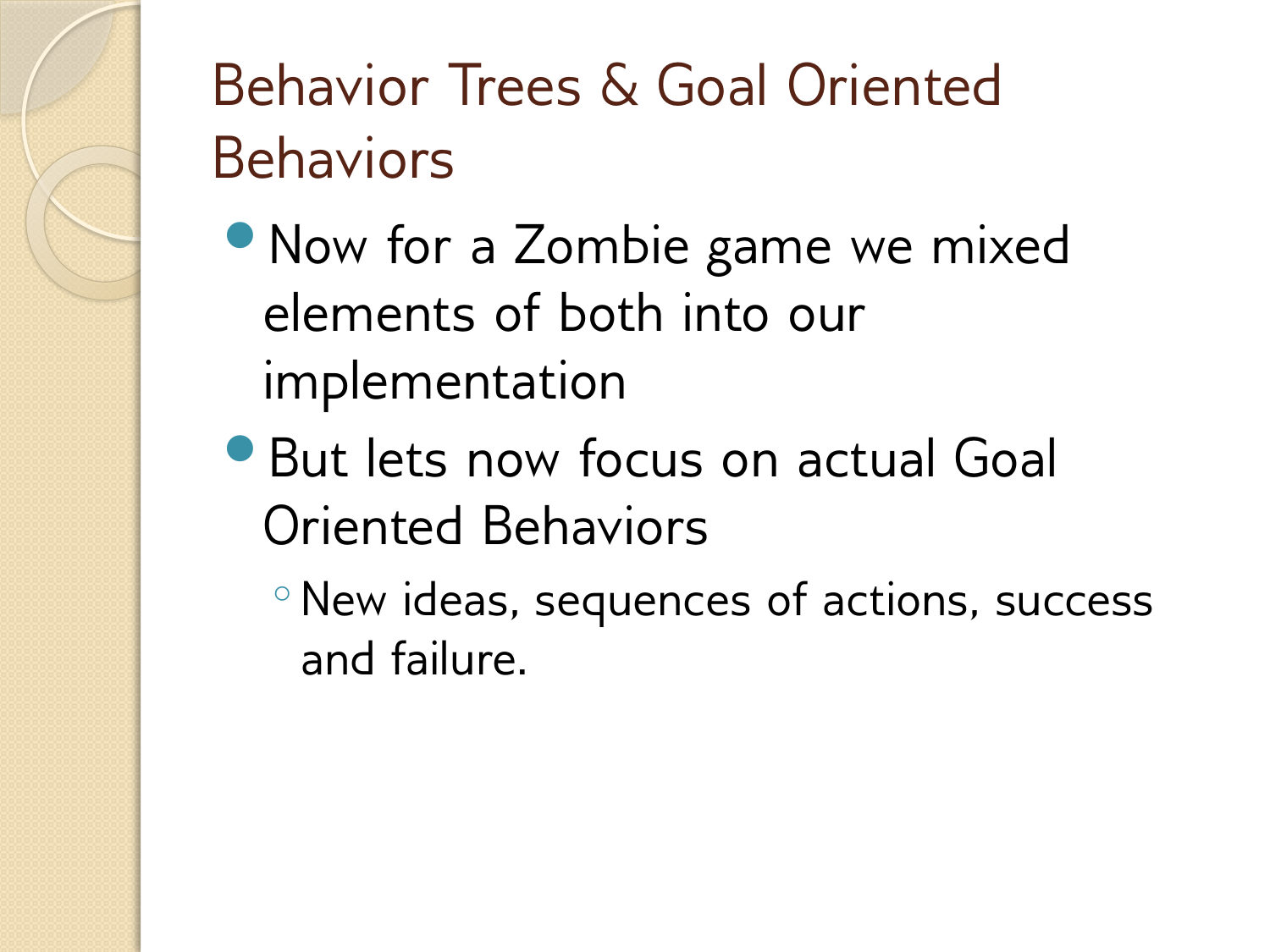

# Behavior Trees & Goal Oriented Behaviors
Now for a Zombie game we mixed elements of both into our implementation
But lets now focus on actual Goal Oriented Behaviors
New ideas, sequences of actions, success and failure.